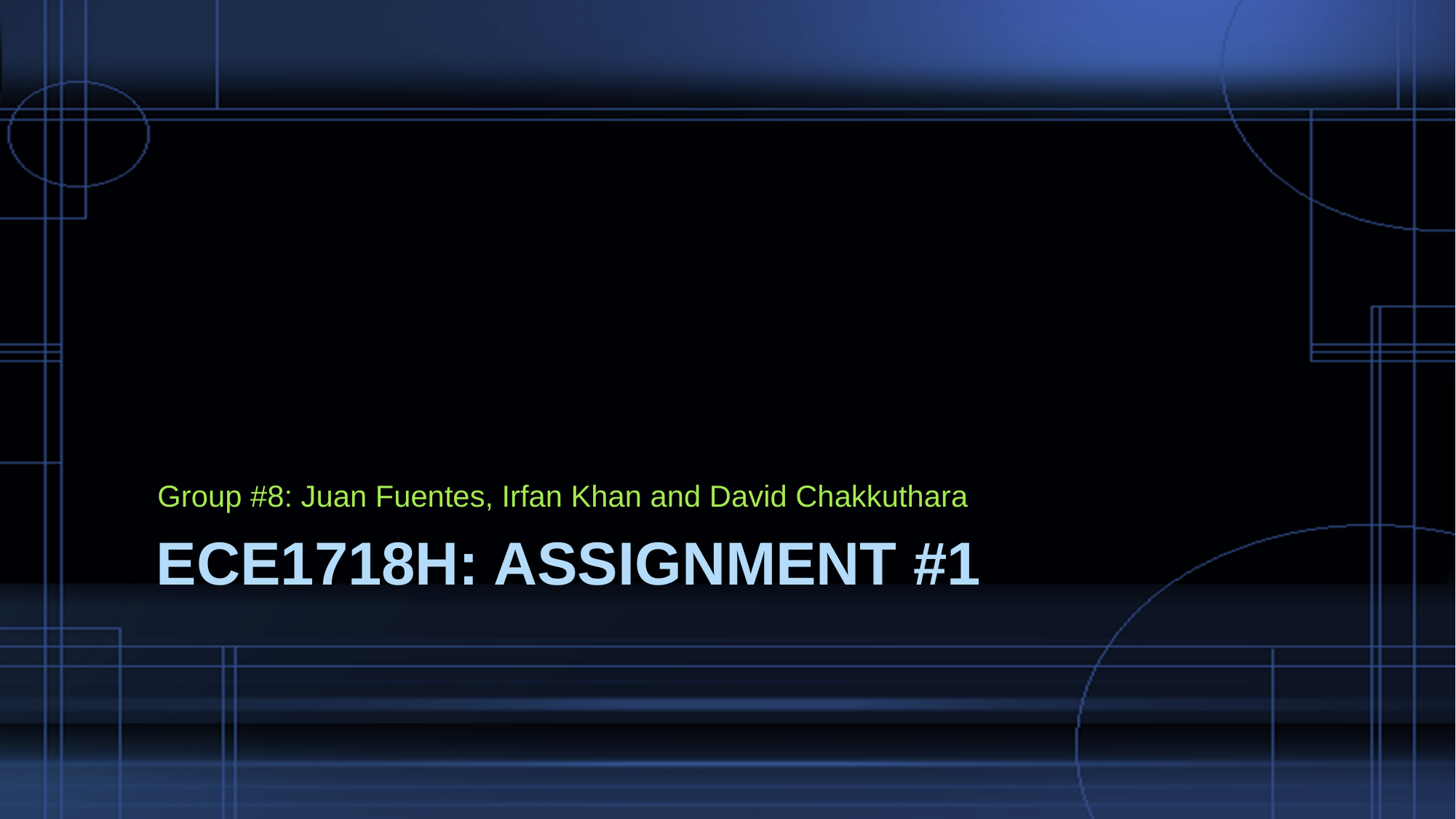

Group #8: Juan Fuentes, Irfan Khan and David Chakkuthara
# ECE1718H: Assignment #1